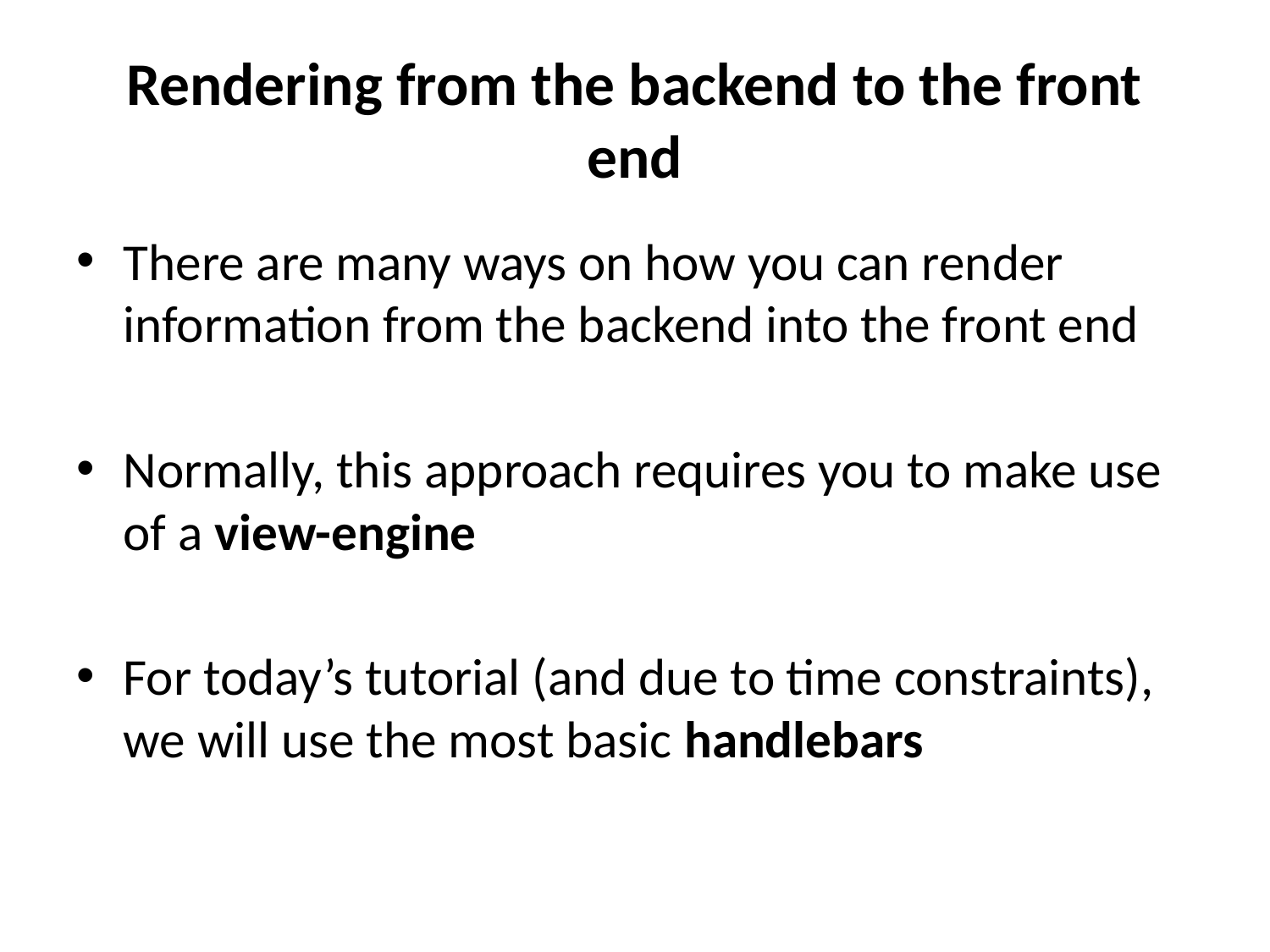

# Rendering from the backend to the front end
There are many ways on how you can render information from the backend into the front end

Normally, this approach requires you to make use of a view-engine

For today’s tutorial (and due to time constraints), we will use the most basic handlebars